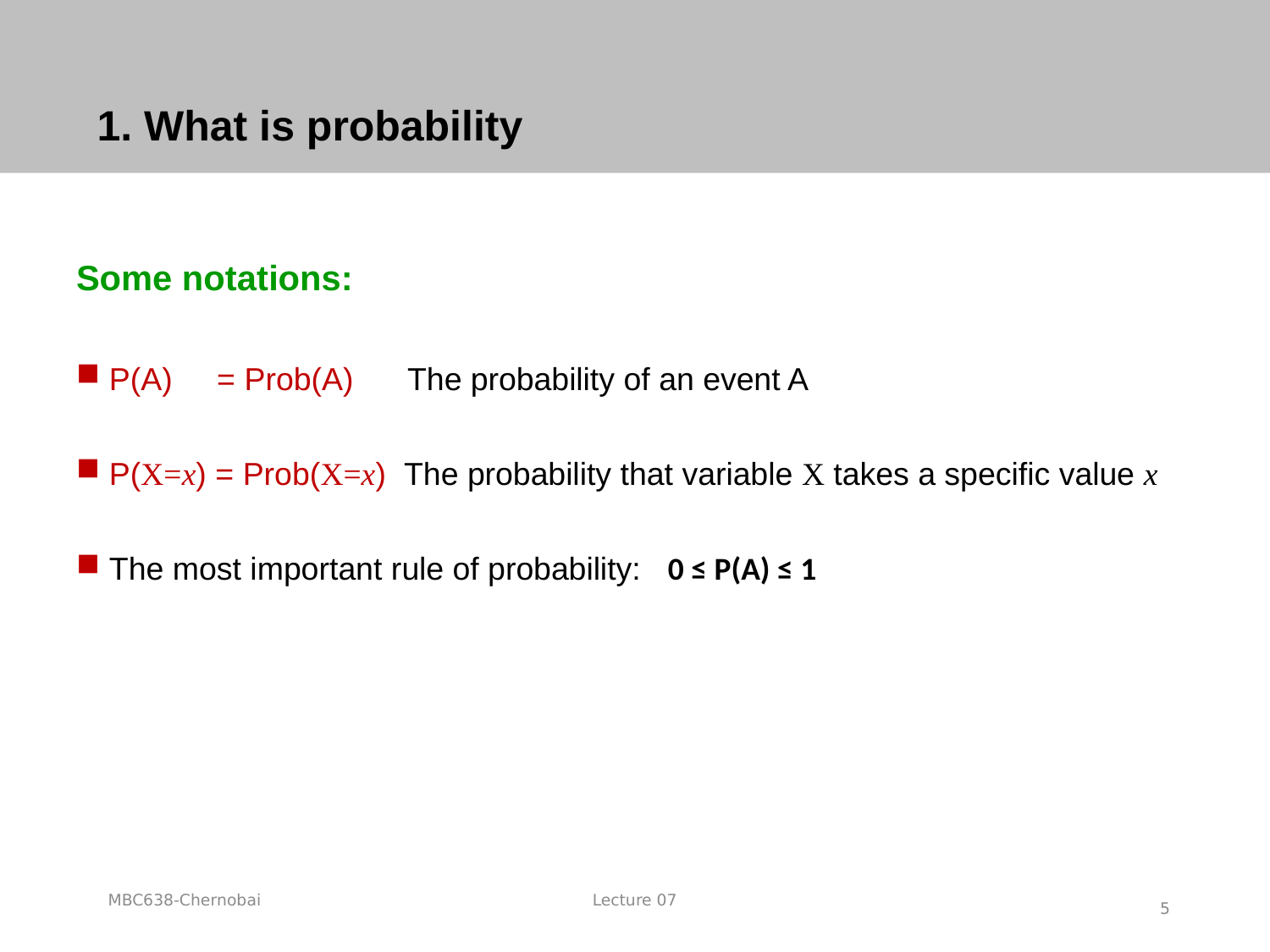

# 1. What is probability
Some notations:

 P(A)     = Prob(A)      The probability of an event A

 P(X=x) = Prob(X=x)  The probability that variable X takes a specific value x

 The most important rule of probability:   0 ≤ P(A) ≤ 1
MBC638-Chernobai
Lecture 07
5